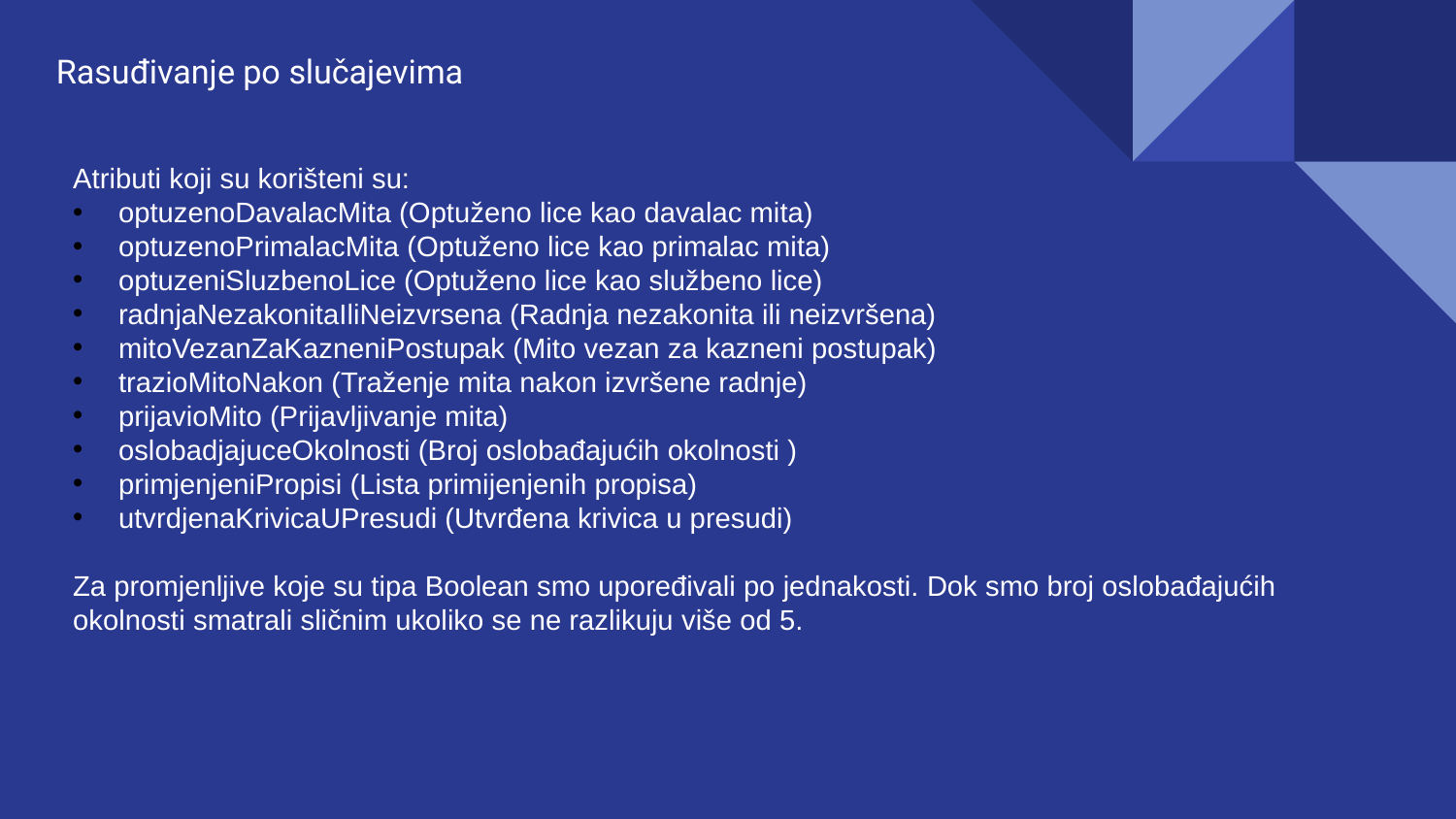

Rasuđivanje po slučajevima
Atributi koji su korišteni su:
optuzenoDavalacMita (Optuženo lice kao davalac mita)
optuzenoPrimalacMita (Optuženo lice kao primalac mita)
optuzeniSluzbenoLice (Optuženo lice kao službeno lice)
radnjaNezakonitaIliNeizvrsena (Radnja nezakonita ili neizvršena)
mitoVezanZaKazneniPostupak (Mito vezan za kazneni postupak)
trazioMitoNakon (Traženje mita nakon izvršene radnje)
prijavioMito (Prijavljivanje mita)
oslobadjajuceOkolnosti (Broj oslobađajućih okolnosti )
primjenjeniPropisi (Lista primijenjenih propisa)
utvrdjenaKrivicaUPresudi (Utvrđena krivica u presudi)

Za promjenljive koje su tipa Boolean smo upoređivali po jednakosti. Dok smo broj oslobađajućih okolnosti smatrali sličnim ukoliko se ne razlikuju više od 5.